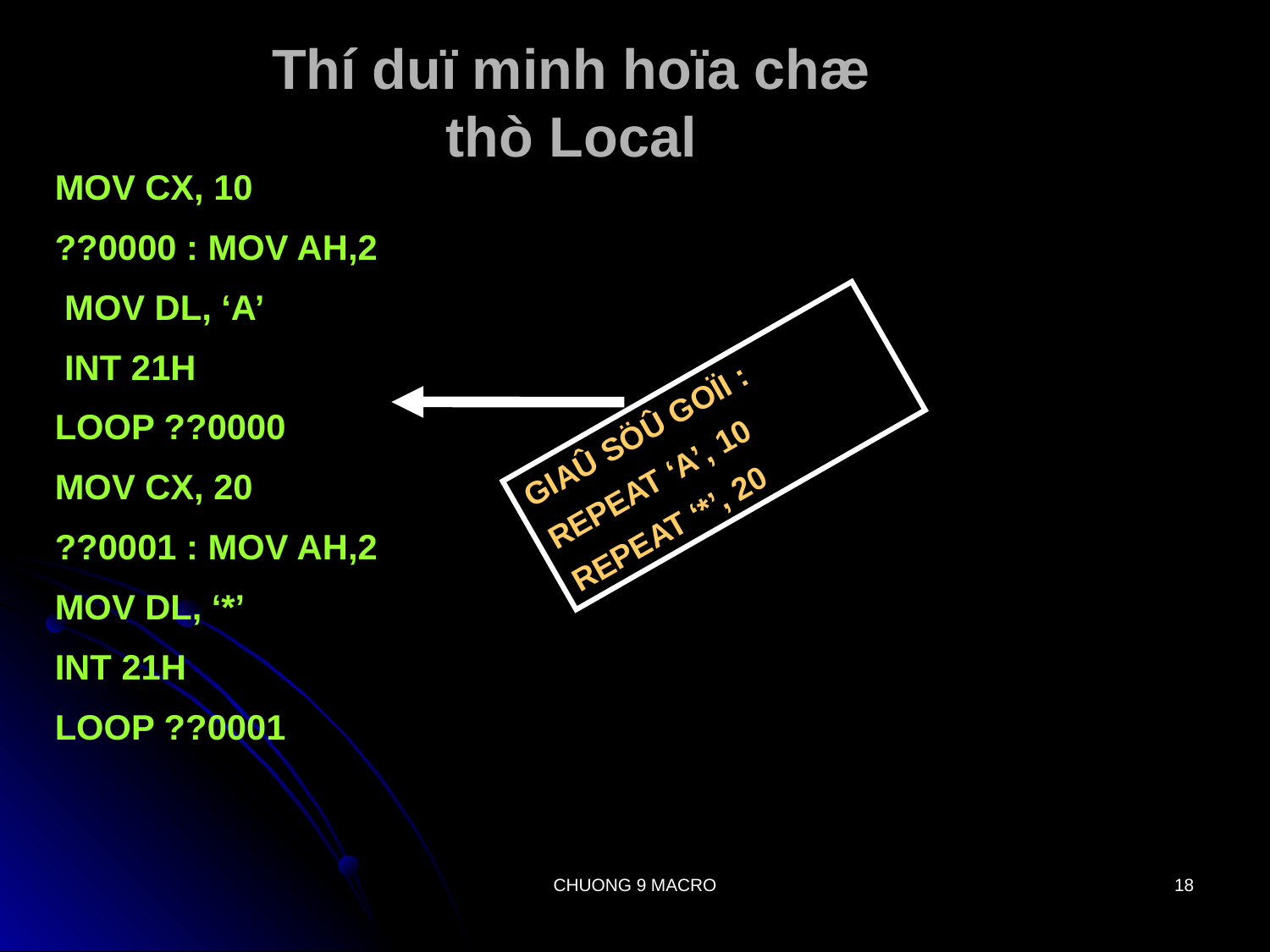

# Thí duï minh hoïa chæ thò Local
MOV CX, 10
??0000 : MOV AH,2
 MOV DL, ‘A’
 INT 21H
LOOP ??0000
MOV CX, 20
??0001 : MOV AH,2
MOV DL, ‘*’
INT 21H
LOOP ??0001
GIAÛ SÖÛ GOÏI :
REPEAT ‘A’, 10
REPEAT ‘*’, 20

CHUONG 9 MACRO
18